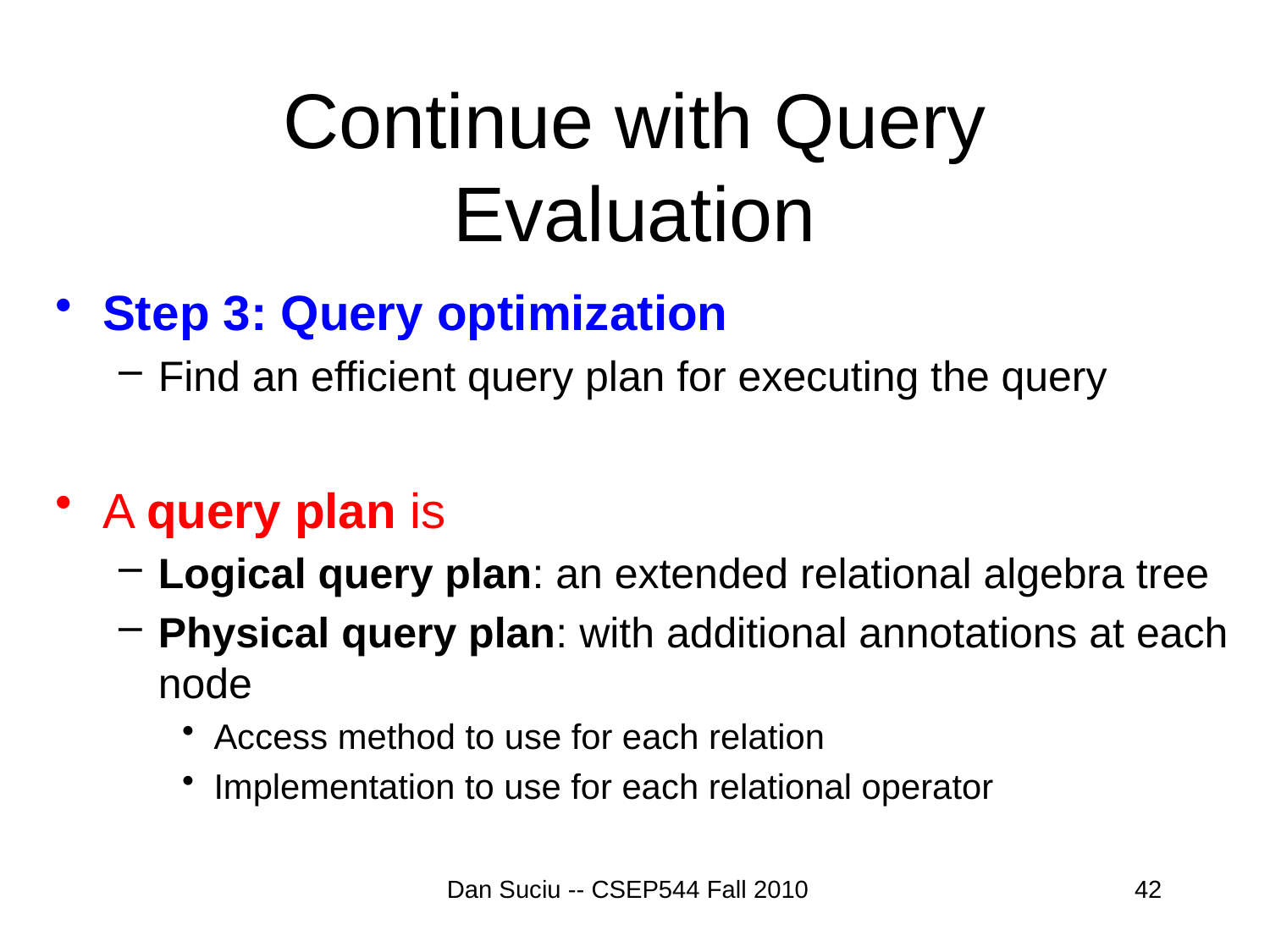

# Continue with Query Evaluation
Step 3: Query optimization
Find an efficient query plan for executing the query

A query plan is
Logical query plan: an extended relational algebra tree
Physical query plan: with additional annotations at each node
Access method to use for each relation
Implementation to use for each relational operator

Dan Suciu -- CSEP544 Fall 2010
42